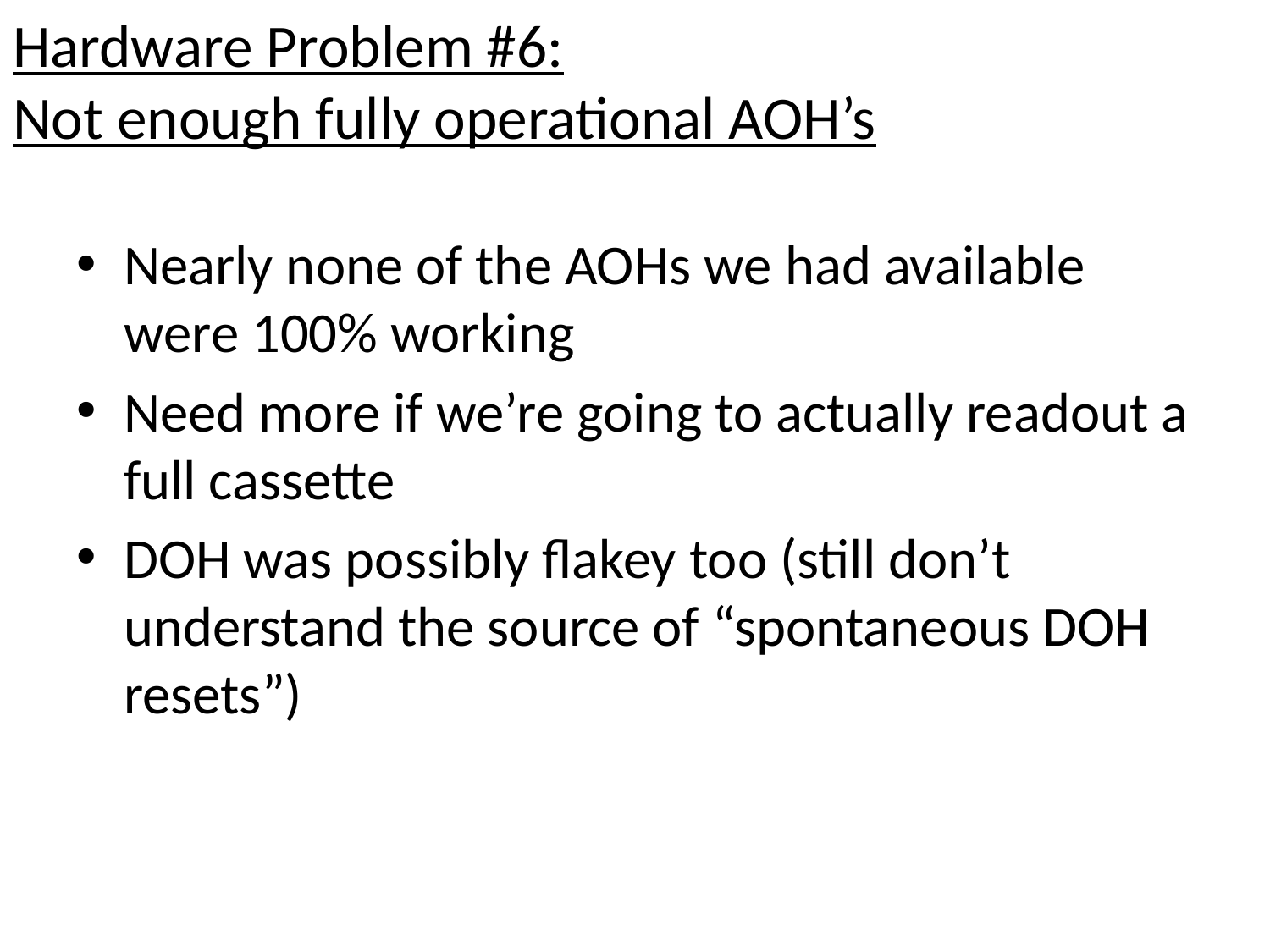

# Hardware Problem #6: Not enough fully operational AOH’s
Nearly none of the AOHs we had available were 100% working
Need more if we’re going to actually readout a full cassette
DOH was possibly flakey too (still don’t understand the source of “spontaneous DOH resets”)